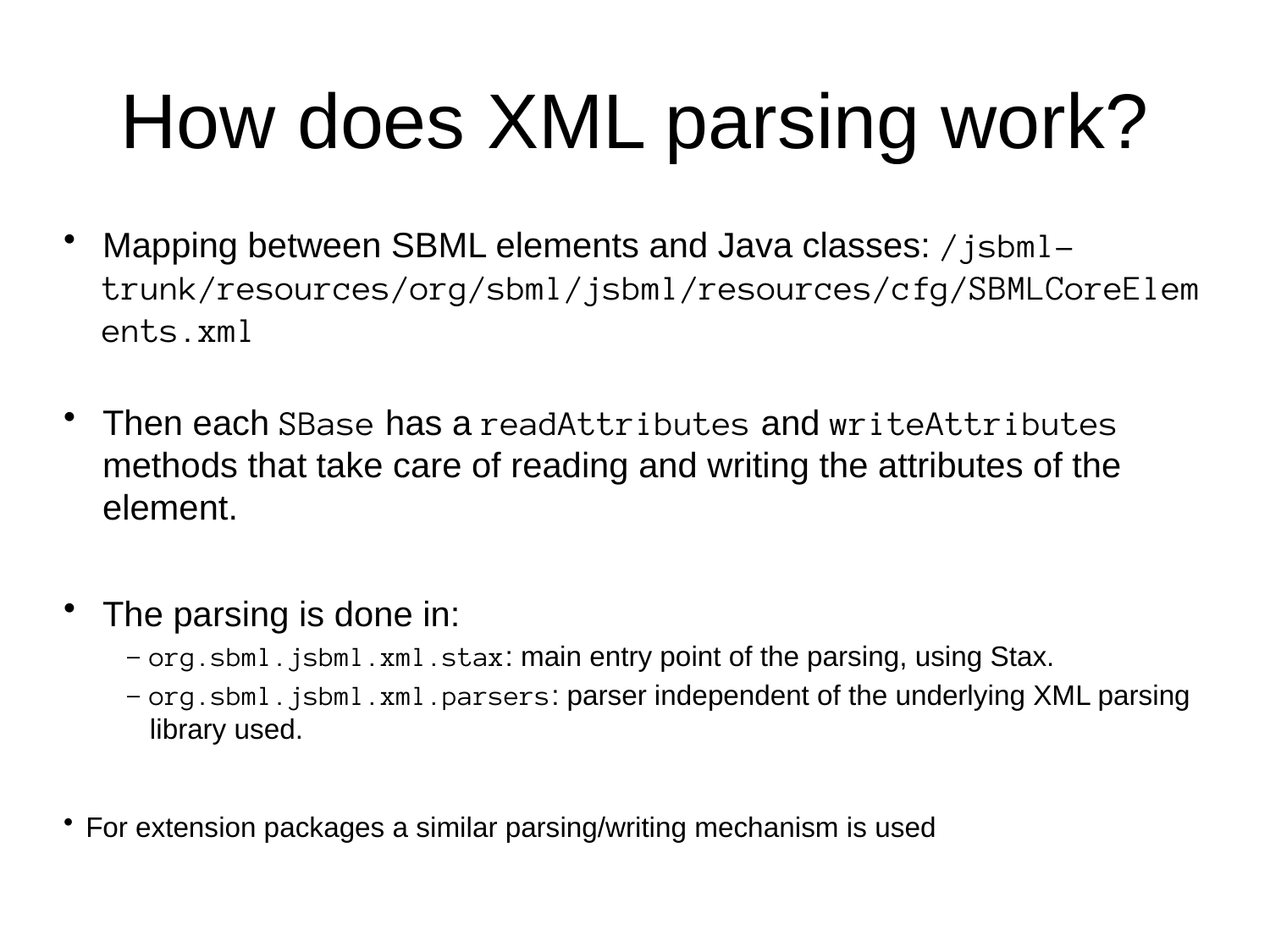

# How does XML parsing work?
Mapping between SBML elements and Java classes: /jsbml-trunk/resources/org/sbml/jsbml/resources/cfg/SBMLCoreElements.xml

Then each SBase has a readAttributes and writeAttributes methods that take care of reading and writing the attributes of the element.

The parsing is done in:
org.sbml.jsbml.xml.stax: main entry point of the parsing, using Stax.
org.sbml.jsbml.xml.parsers: parser independent of the underlying XML parsing library used.

For extension packages a similar parsing/writing mechanism is used